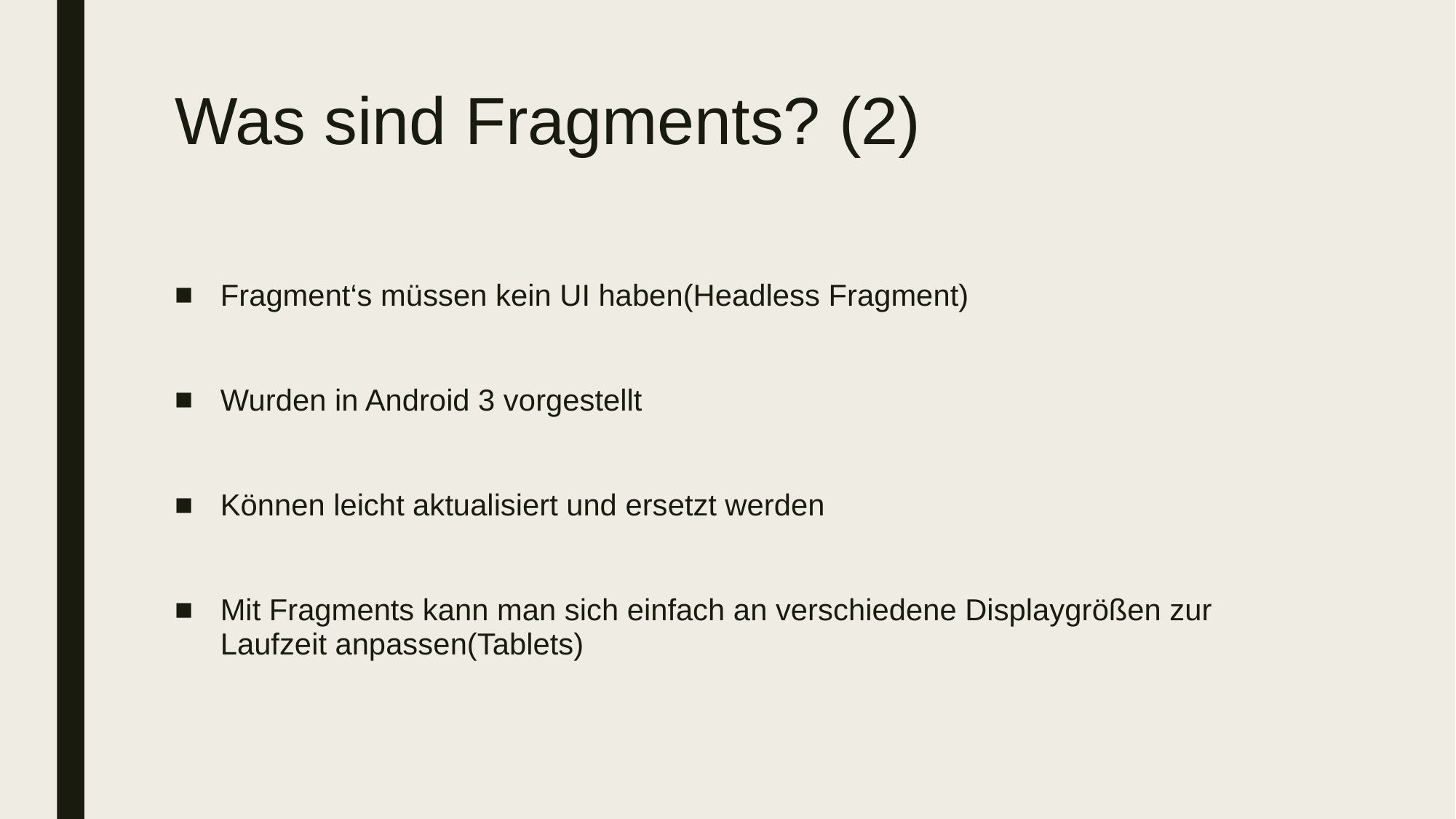

# Was sind Fragments? (2)
Fragment‘s müssen kein UI haben(Headless Fragment)

Wurden in Android 3 vorgestellt

Können leicht aktualisiert und ersetzt werden

Mit Fragments kann man sich einfach an verschiedene Displaygrößen zur Laufzeit anpassen(Tablets)